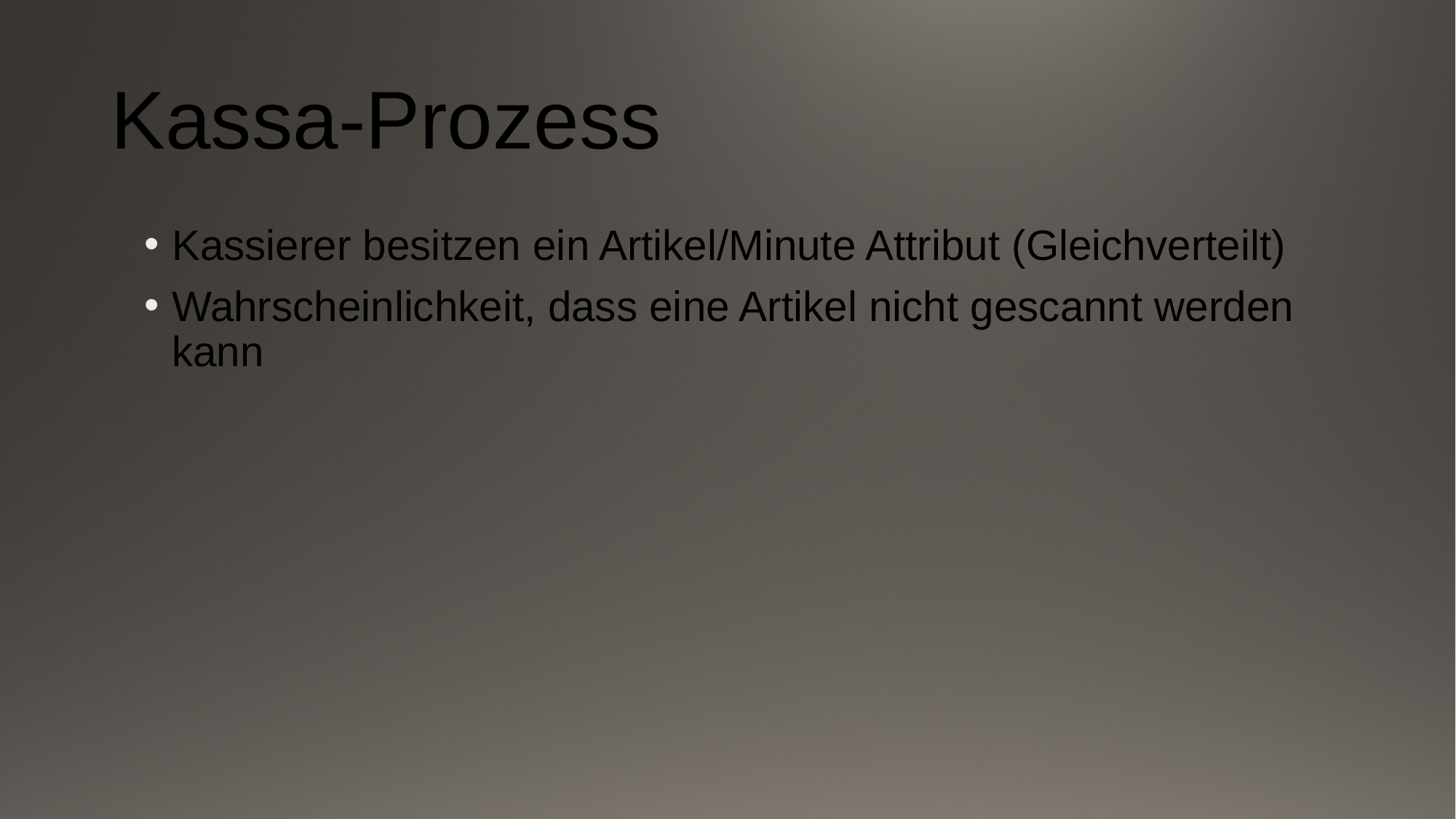

# Kassa-Prozess
Kassierer besitzen ein Artikel/Minute Attribut (Gleichverteilt)
Wahrscheinlichkeit, dass eine Artikel nicht gescannt werden kann